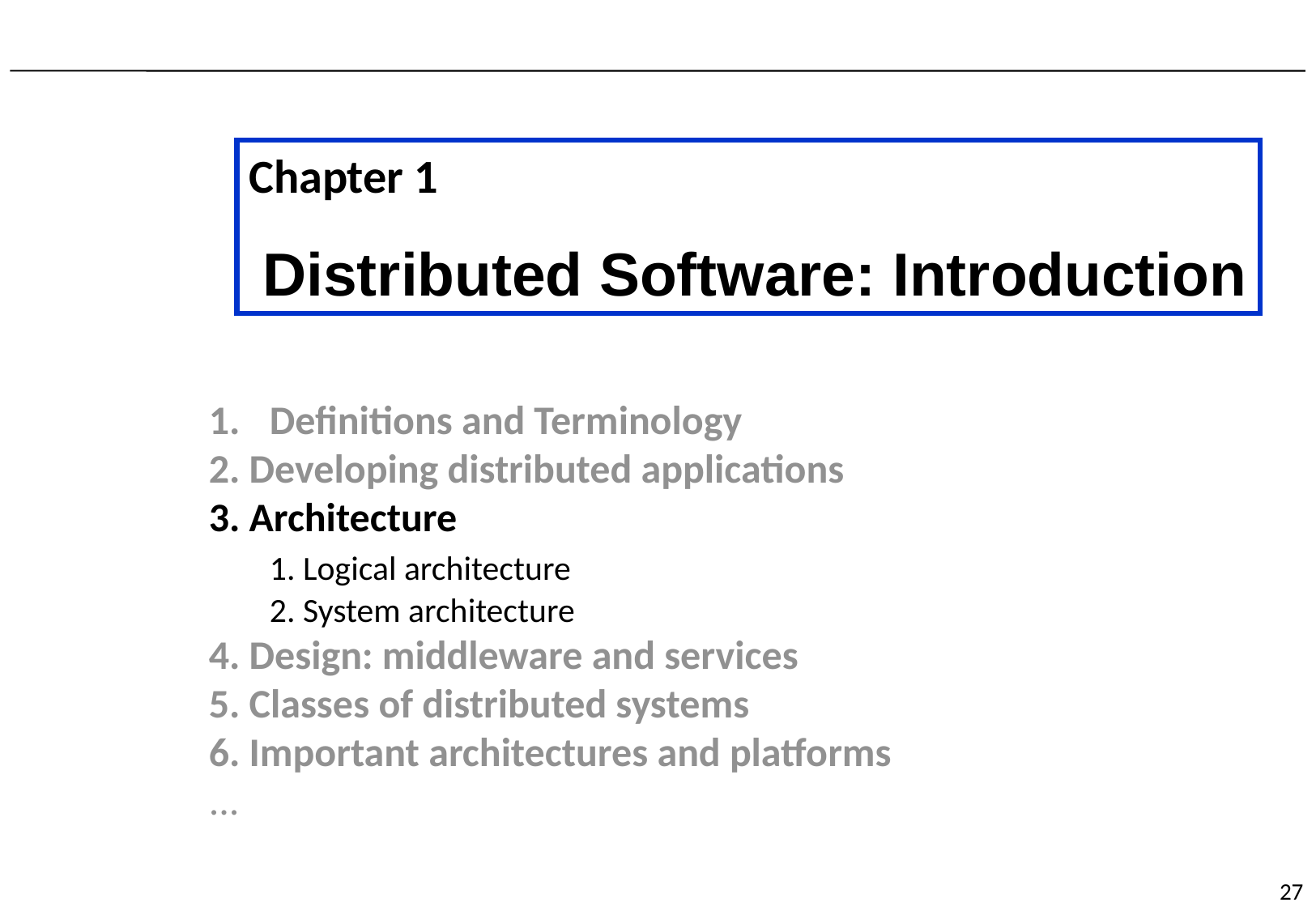

Chapter 1

 Distributed Software: Introduction
Definitions and Terminology
2. Developing distributed applications
3. Architecture
	1. Logical architecture
	2. System architecture
4. Design: middleware and services
5. Classes of distributed systems
6. Important architectures and platforms
...
27